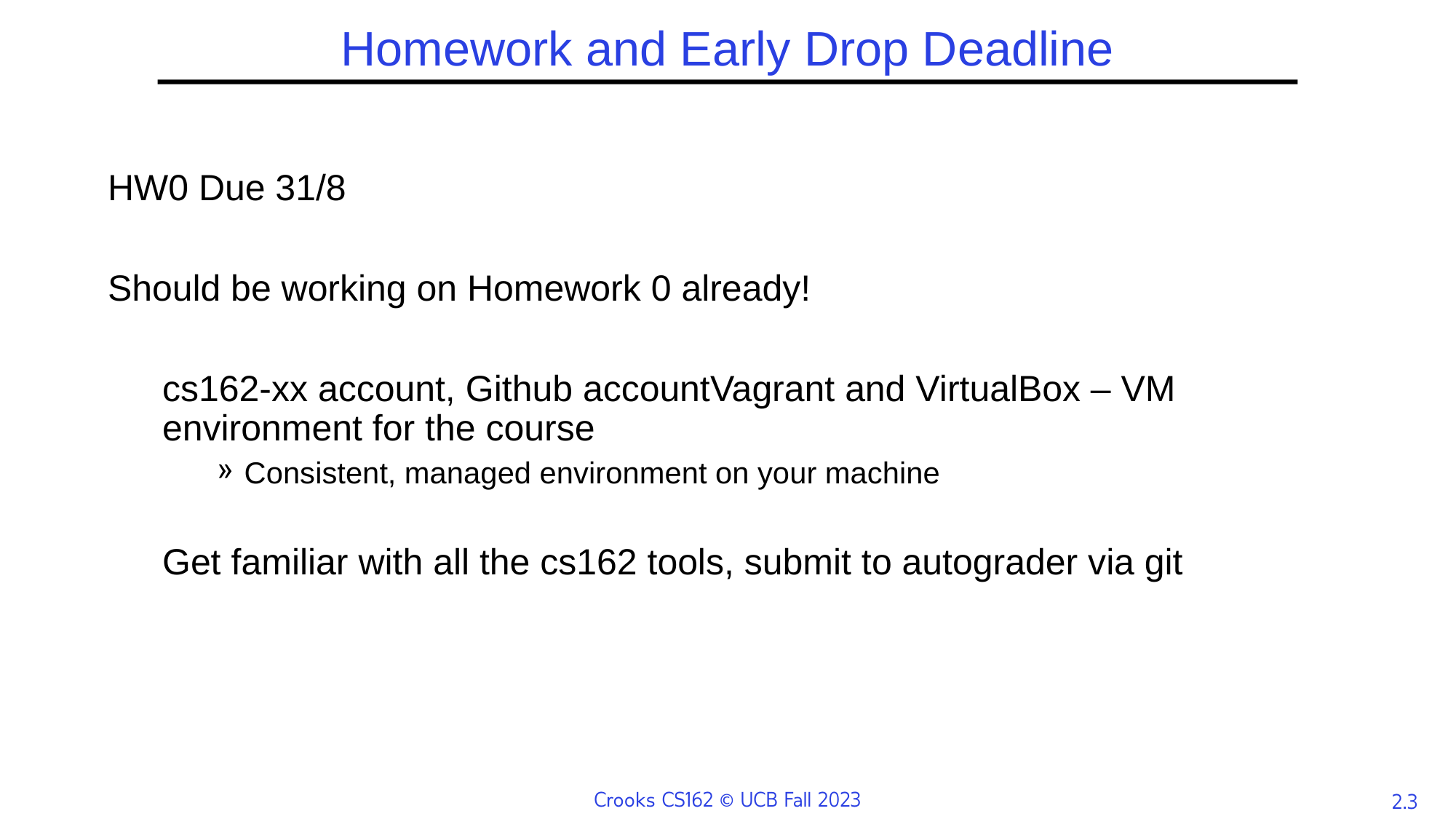

# Homework and Early Drop Deadline

HW0 Due 31/8

Should be working on Homework 0 already!

cs162-xx account, Github accountVagrant and VirtualBox – VM environment for the course
Consistent, managed environment on your machine

Get familiar with all the cs162 tools, submit to autograder via git